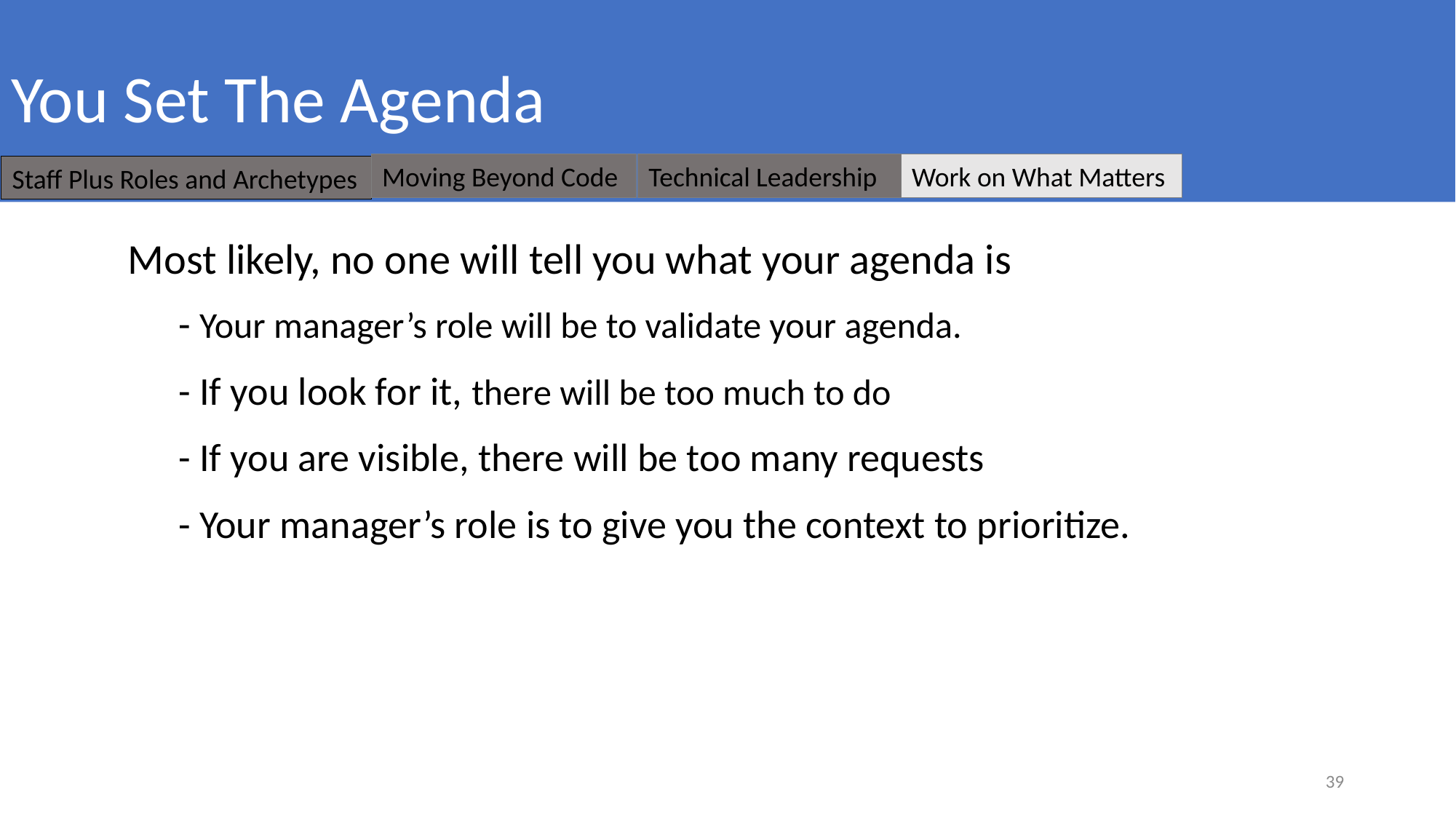

# You Set The Agenda
Moving Beyond Code
Technical Leadership
Work on What Matters
Staff Plus Roles and Archetypes
Most likely, no one will tell you what your agenda is
- Your manager’s role will be to validate your agenda.

- If you look for it, there will be too much to do

- If you are visible, there will be too many requests

- Your manager’s role is to give you the context to prioritize.

39